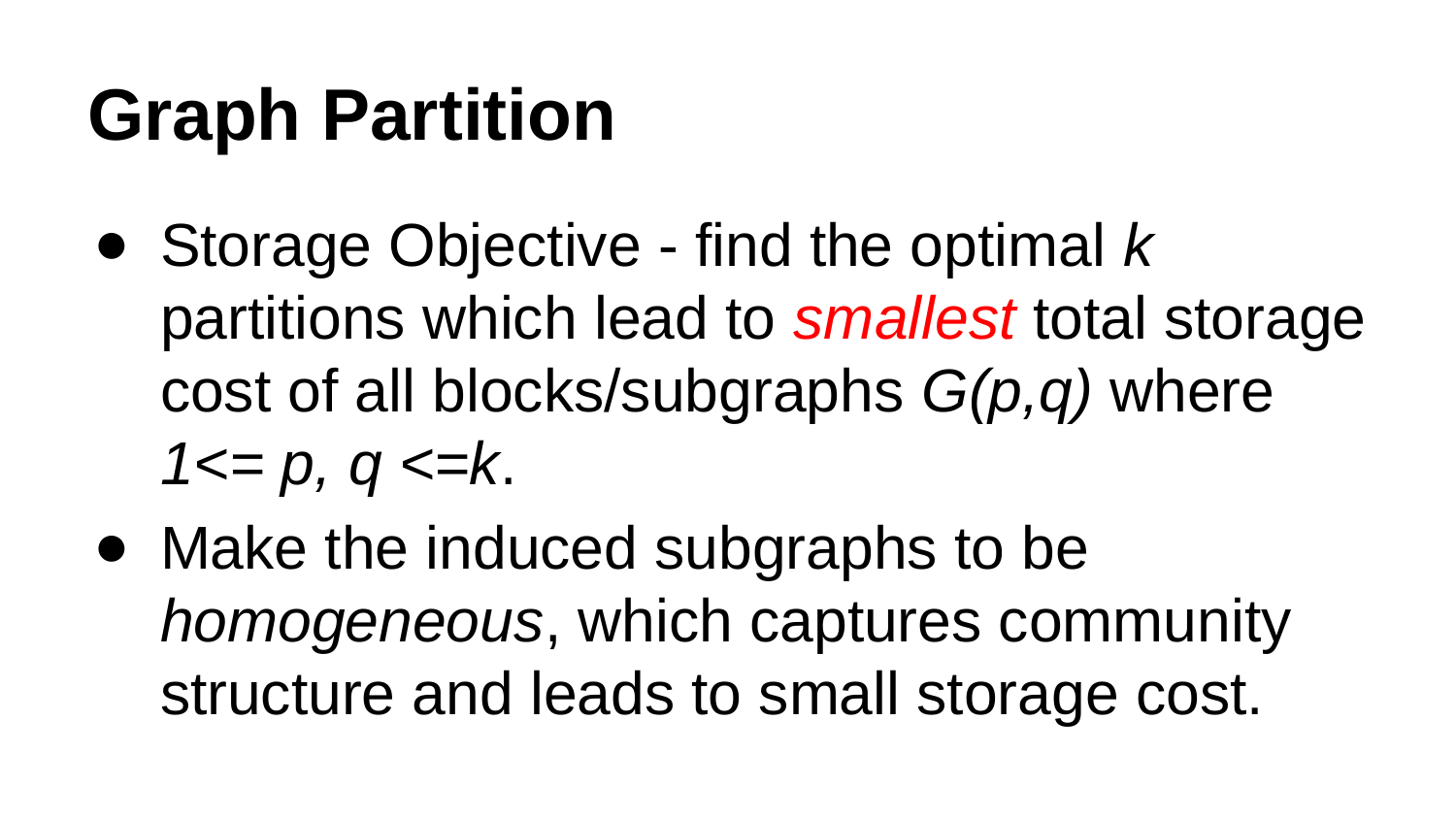

# Graph Partition
Storage Objective - find the optimal k partitions which lead to smallest total storage cost of all blocks/subgraphs G(p,q) where 1<= p, q <=k.
Make the induced subgraphs to be homogeneous, which captures community structure and leads to small storage cost.